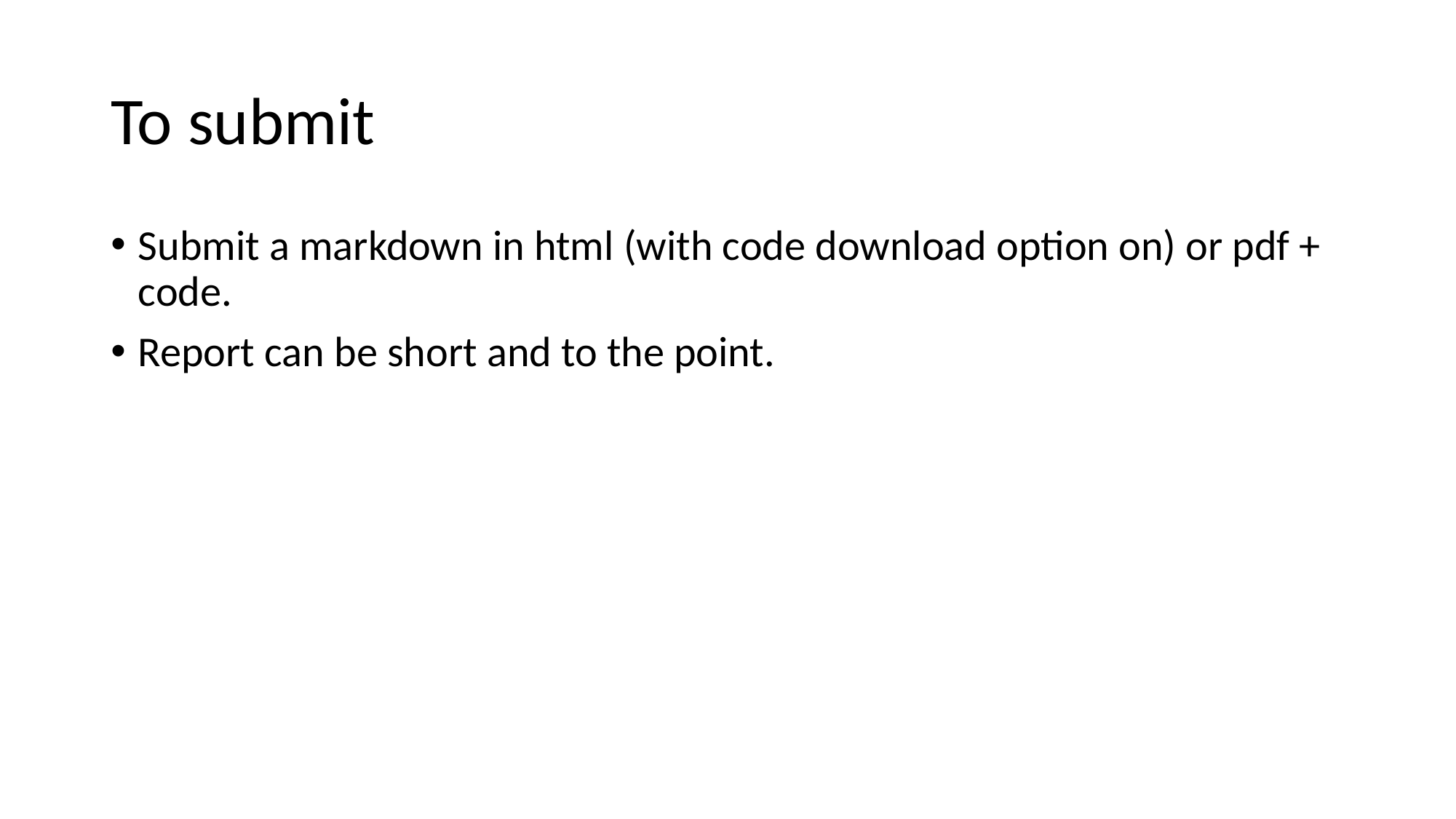

# To submit
Submit a markdown in html (with code download option on) or pdf + code.
Report can be short and to the point.